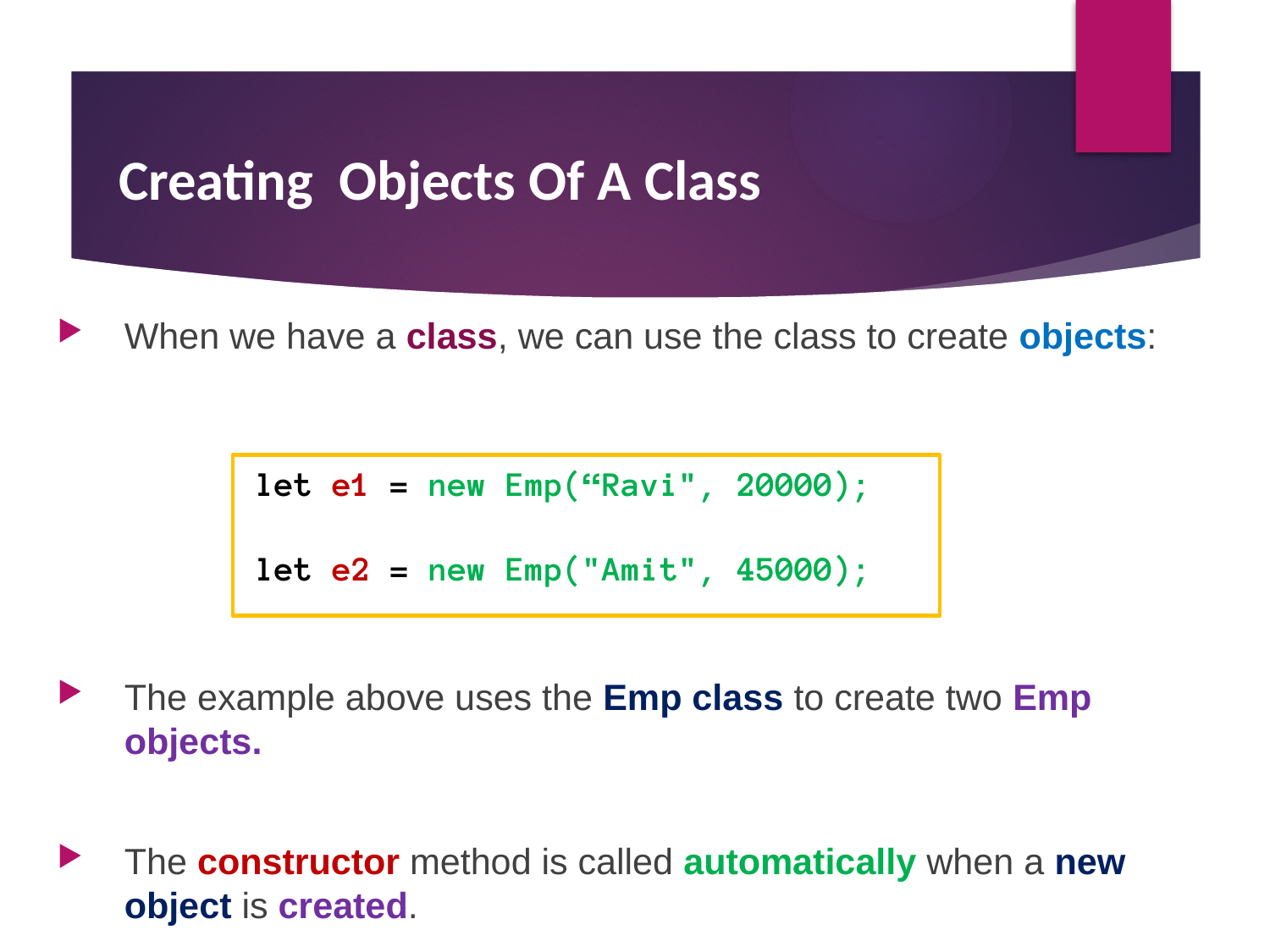

# Creating  Objects Of A Class
When we have a class, we can use the class to create objects:

The example above uses the Emp class to create two Emp objects.

The constructor method is called automatically when a new object is created.

let e1 = new Emp(“Ravi", 20000);
let e2 = new Emp("Amit", 45000);